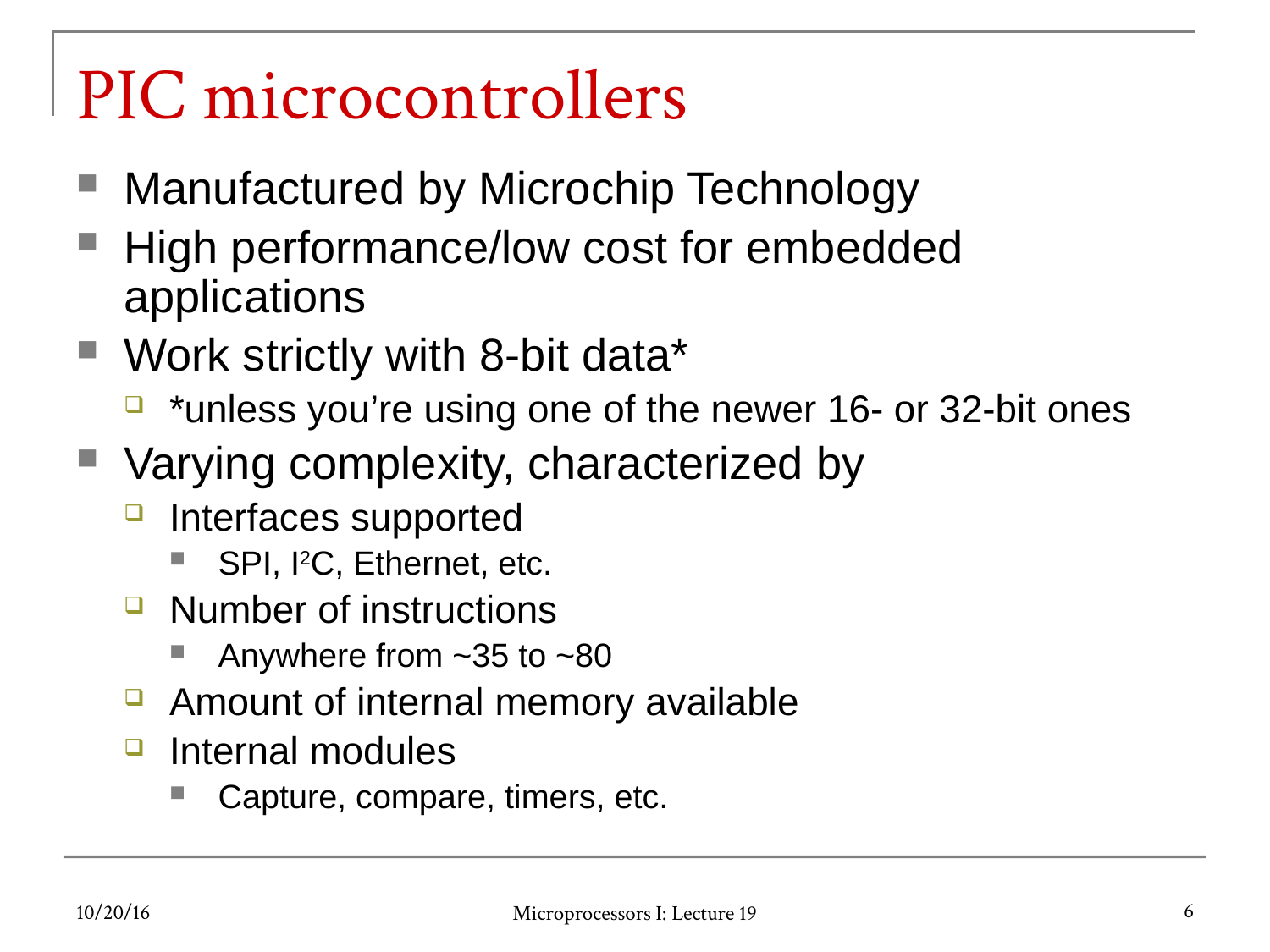

# PIC microcontrollers
Manufactured by Microchip Technology
High performance/low cost for embedded applications
Work strictly with 8-bit data*
*unless you’re using one of the newer 16- or 32-bit ones
Varying complexity, characterized by
Interfaces supported
SPI, I2C, Ethernet, etc.
Number of instructions
Anywhere from ~35 to ~80
Amount of internal memory available
Internal modules
Capture, compare, timers, etc.

10/20/16
6
Microprocessors I: Lecture 19